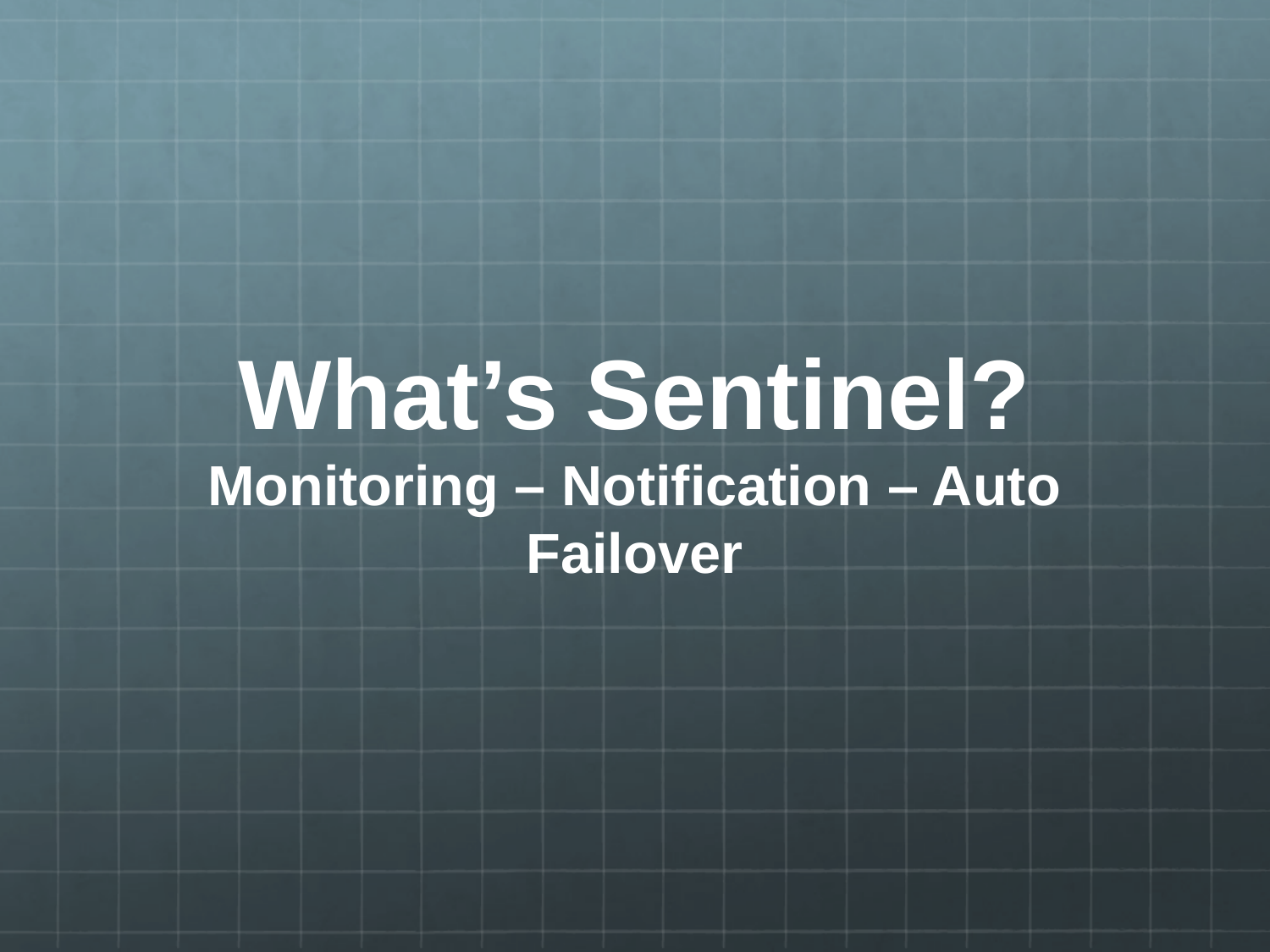

# What’s Sentinel? Monitoring – Notification – Auto Failover